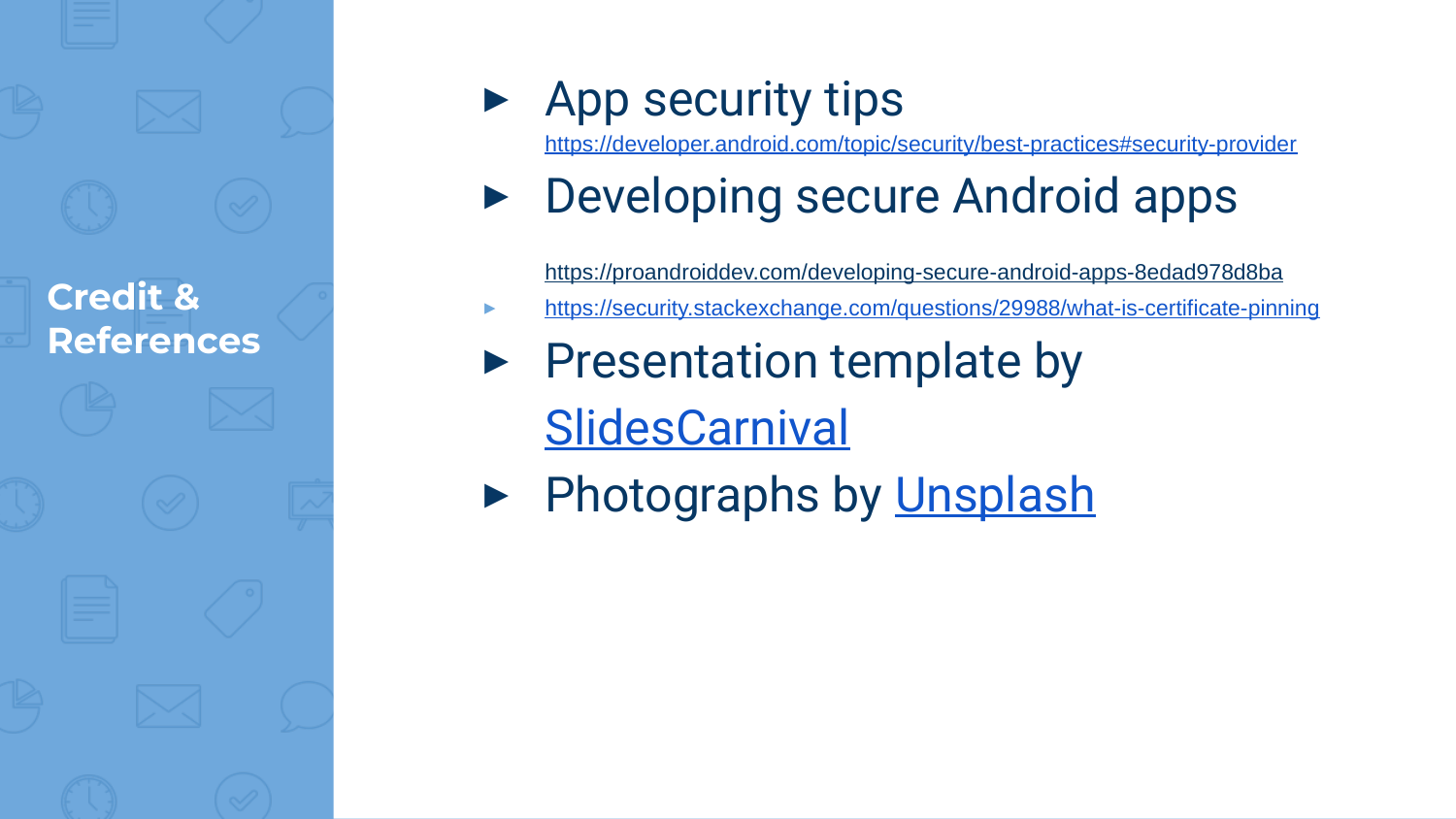

App security tips https://developer.android.com/topic/security/best-practices#security-provider
Developing secure Android apps https://proandroiddev.com/developing-secure-android-apps-8edad978d8ba
https://security.stackexchange.com/questions/29988/what-is-certificate-pinning
Presentation template by SlidesCarnival
Photographs by Unsplash
# Credit & References